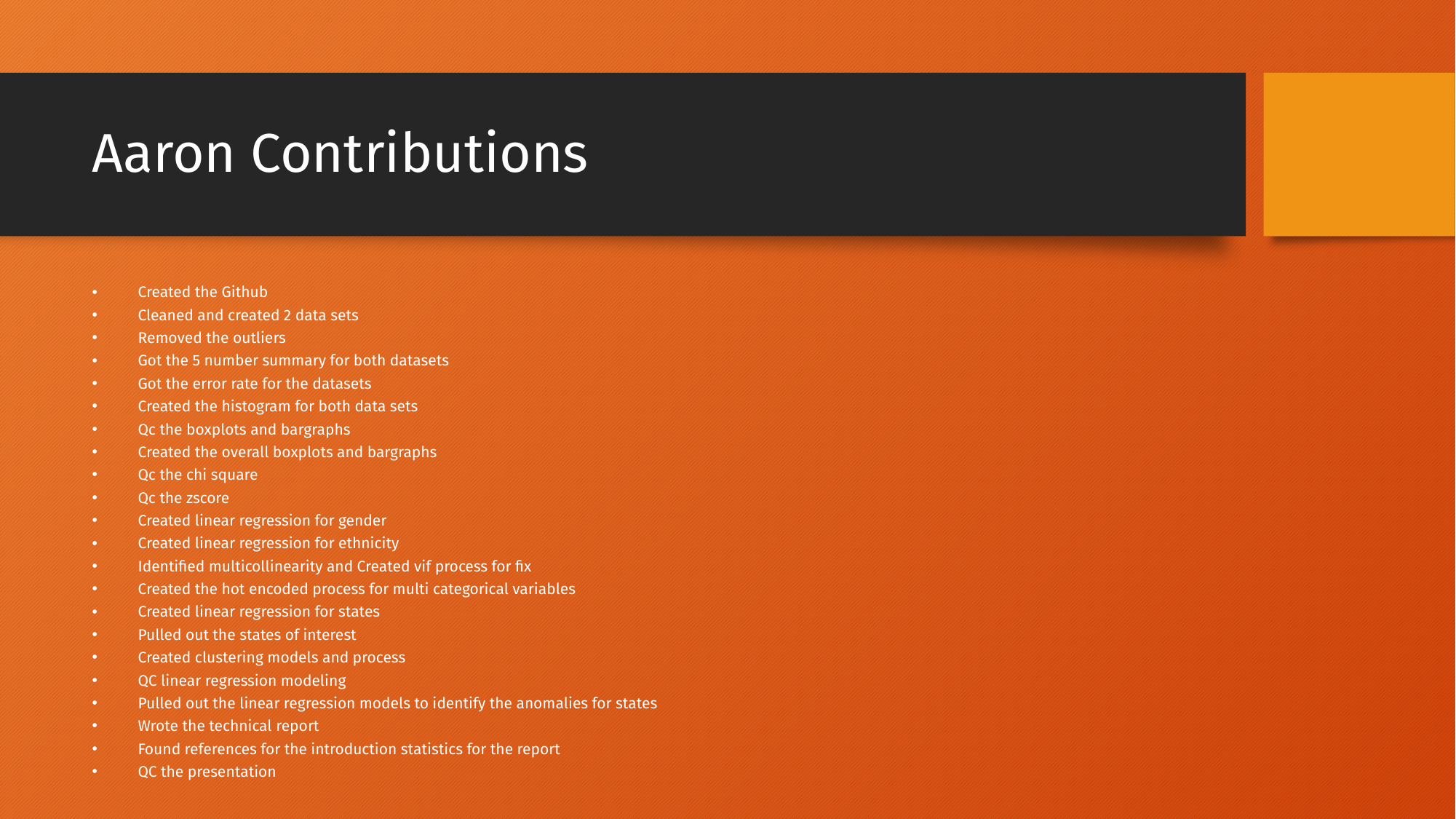

# Aaron Contributions
Created the Github
Cleaned and created 2 data sets
Removed the outliers
Got the 5 number summary for both datasets
Got the error rate for the datasets
Created the histogram for both data sets
Qc the boxplots and bargraphs
Created the overall boxplots and bargraphs
Qc the chi square
Qc the zscore
Created linear regression for gender
Created linear regression for ethnicity
Identified multicollinearity and Created vif process for fix
Created the hot encoded process for multi categorical variables
Created linear regression for states
Pulled out the states of interest
Created clustering models and process
QC linear regression modeling
Pulled out the linear regression models to identify the anomalies for states
Wrote the technical report
Found references for the introduction statistics for the report
QC the presentation